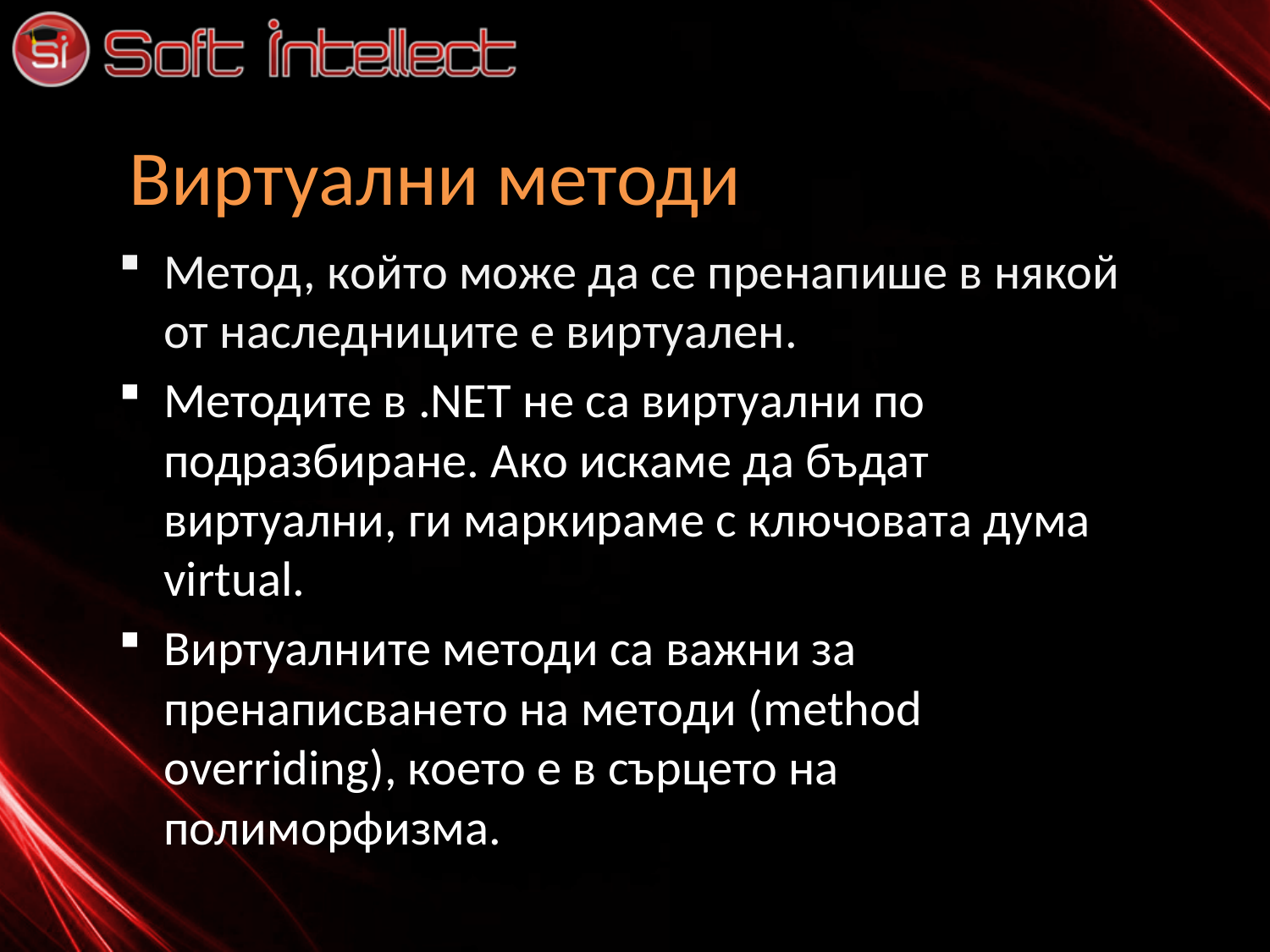

# Виртуални методи
Метод, който може да се пренапише в някой от наследниците е виртуален.
Методите в .NET не са виртуални по подразбиране. Ако искаме да бъдат виртуални, ги маркираме с ключовата дума virtual.
Виртуалните методи са важни за пренаписването на методи (method overriding), което е в сърцето на полиморфизма.